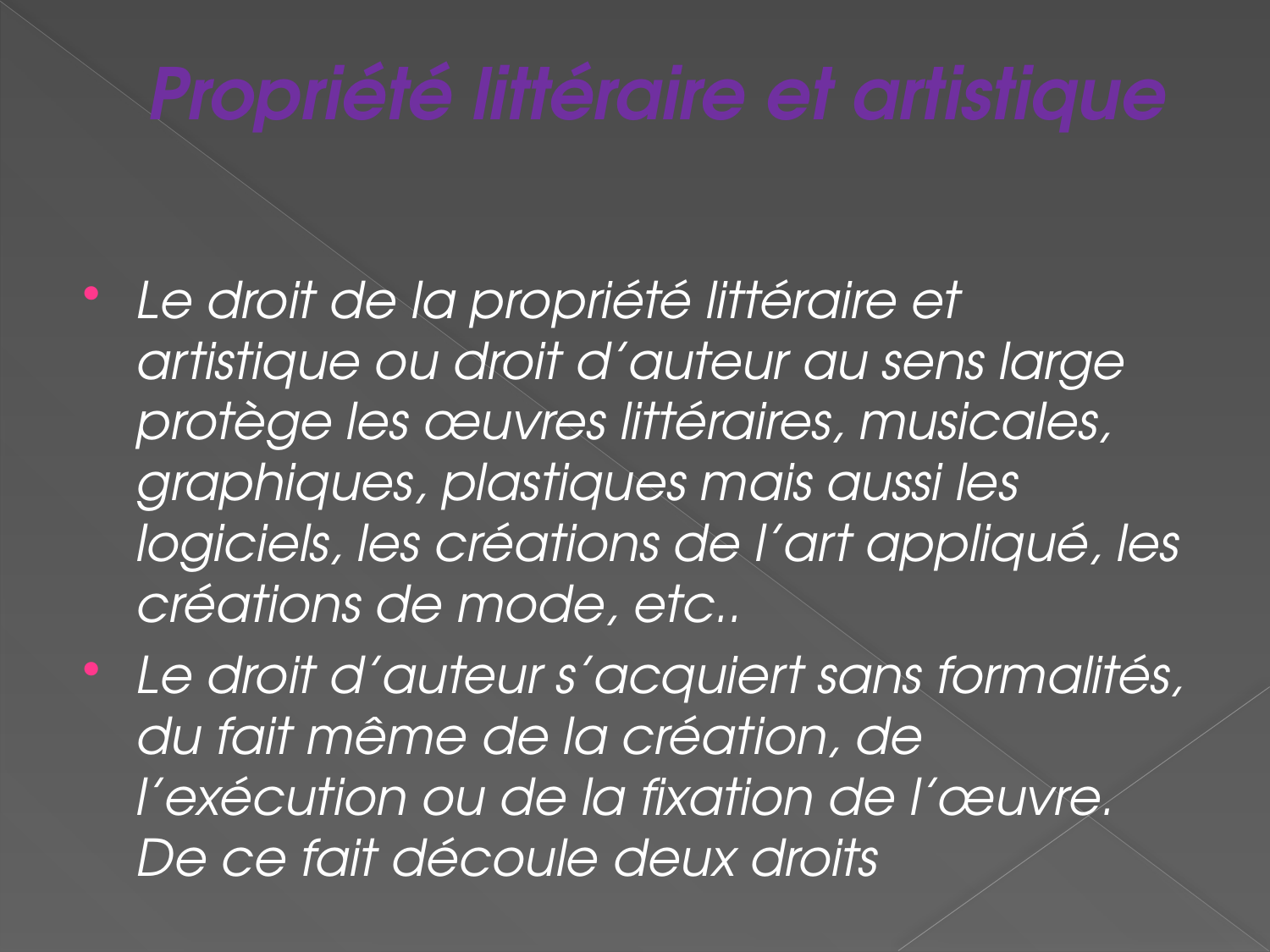

# Propriété littéraire et artistique
Le droit de la propriété littéraire et artistique ou droit d’auteur au sens large protège les œuvres littéraires, musicales, graphiques, plastiques mais aussi les logiciels, les créations de l’art appliqué, les créations de mode, etc..
Le droit d’auteur s’acquiert sans formalités, du fait même de la création, de l’exécution ou de la fixation de l’œuvre. De ce fait découle deux droits